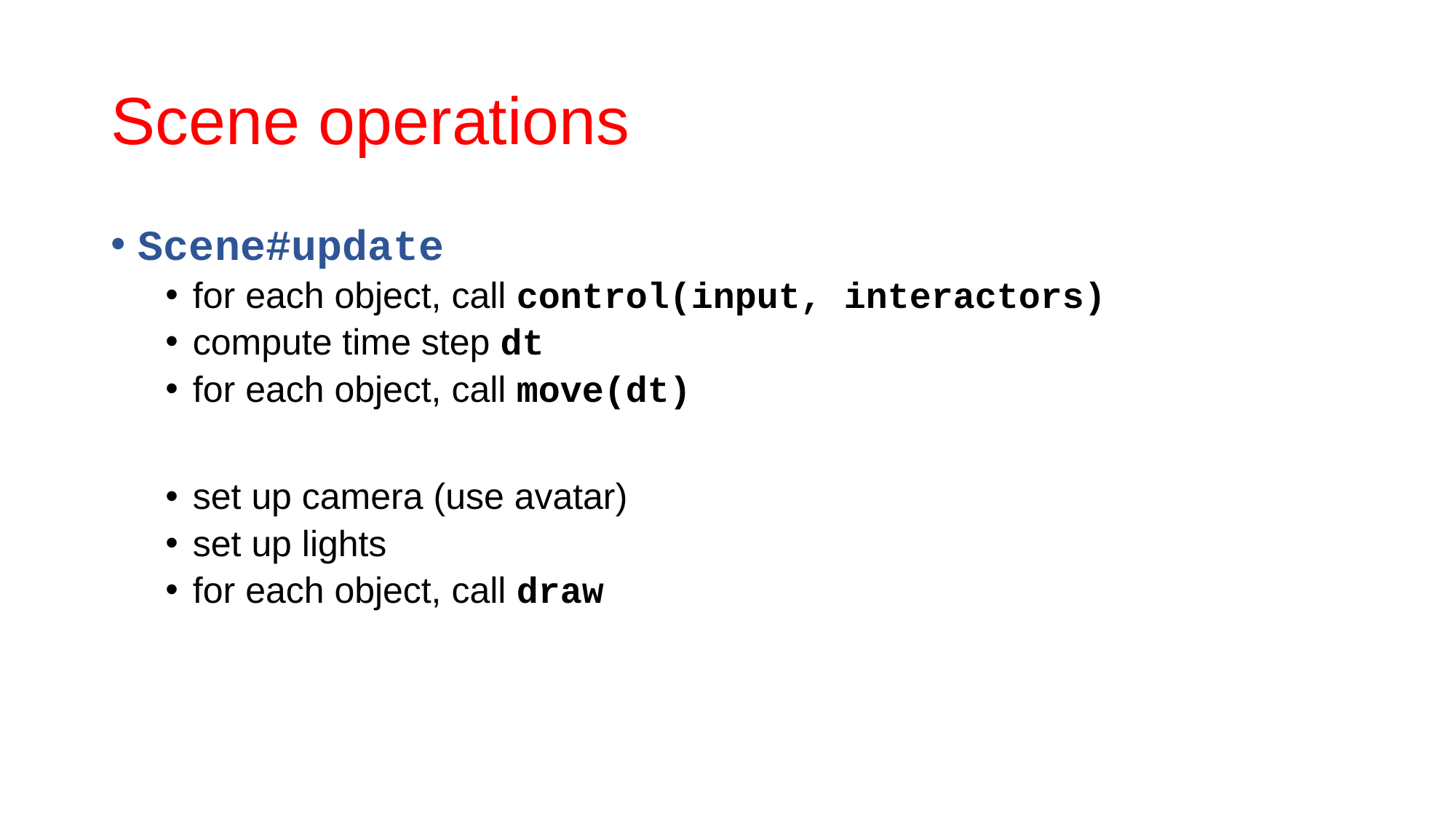

# Scene operations
Scene#update
for each object, call control(input, interactors)
compute time step dt
for each object, call move(dt)

set up camera (use avatar)
set up lights
for each object, call draw